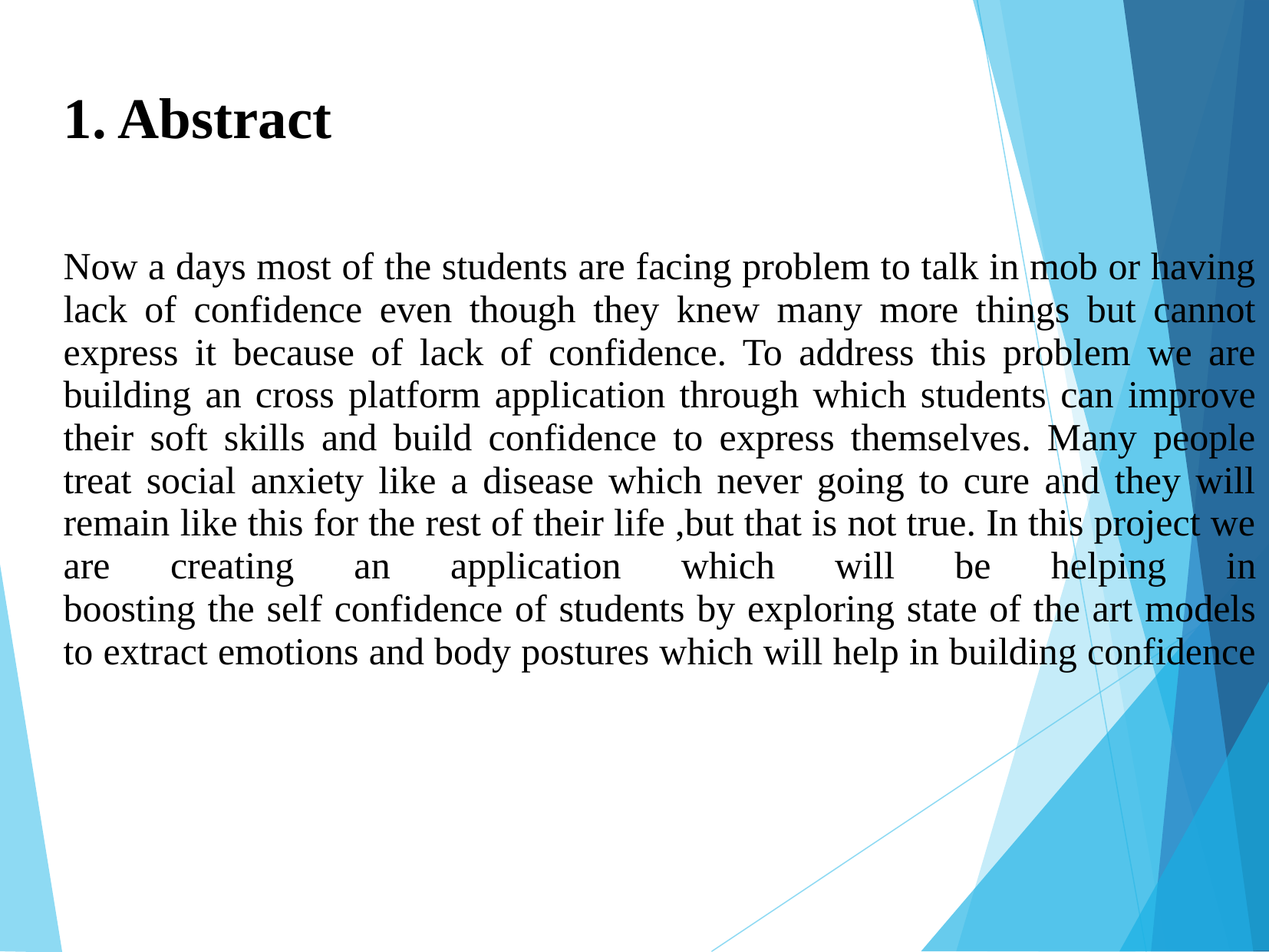

1. Abstract

Now a days most of the students are facing problem to talk in mob or having lack of confidence even though they knew many more things but cannot express it because of lack of confidence. To address this problem we are building an cross platform application through which students can improve their soft skills and build confidence to express themselves. Many people treat social anxiety like a disease which never going to cure and they will remain like this for the rest of their life ,but that is not true. In this project we are creating an application which will be helping in
boosting the self confidence of students by exploring state of the art models to extract emotions and body postures which will help in building confidence